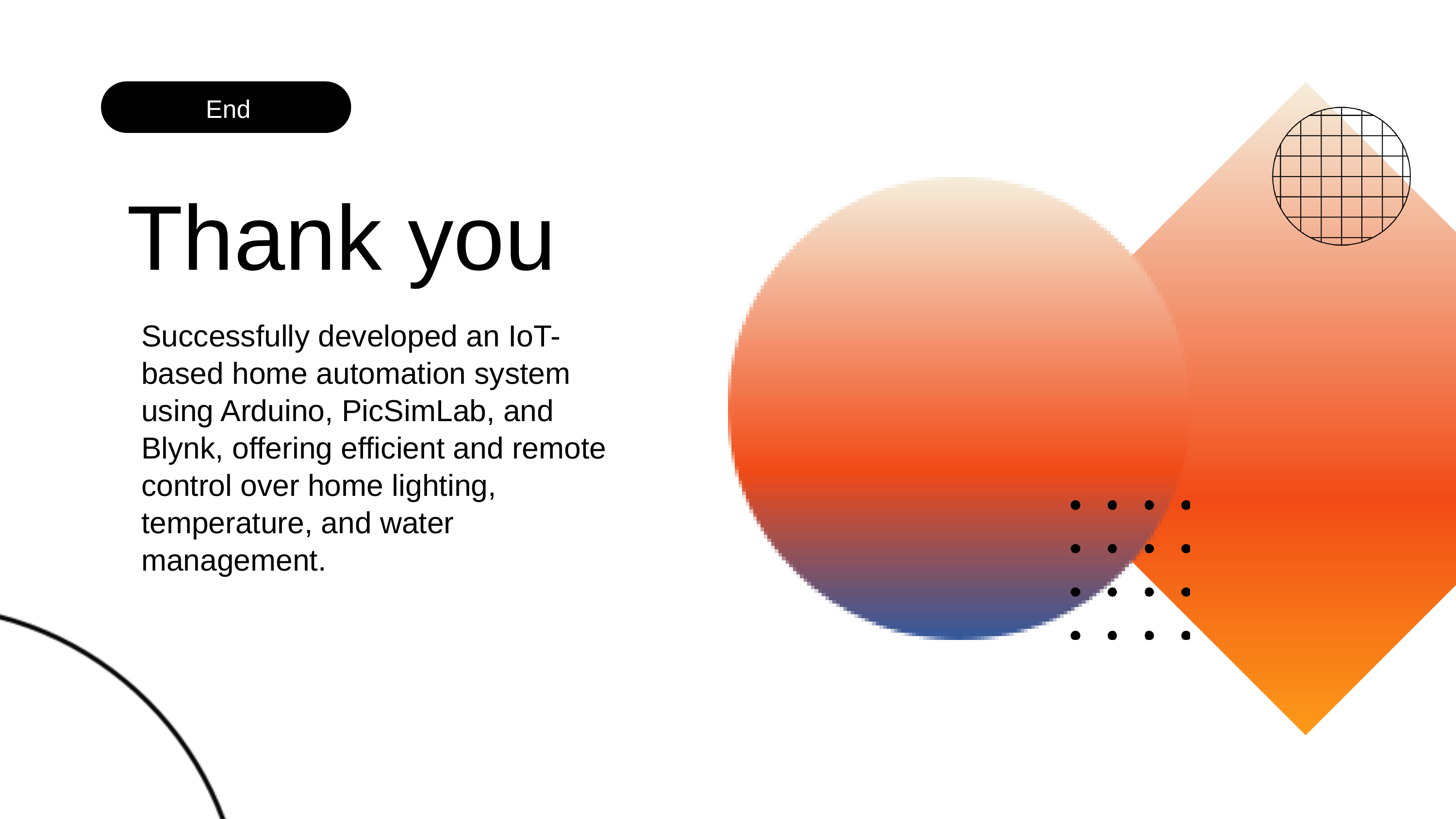

End

Thank you

Successfully developed an IoT-based home automation system using Arduino, PicSimLab, and Blynk, offering efficient and remote control over home lighting, temperature, and water management.